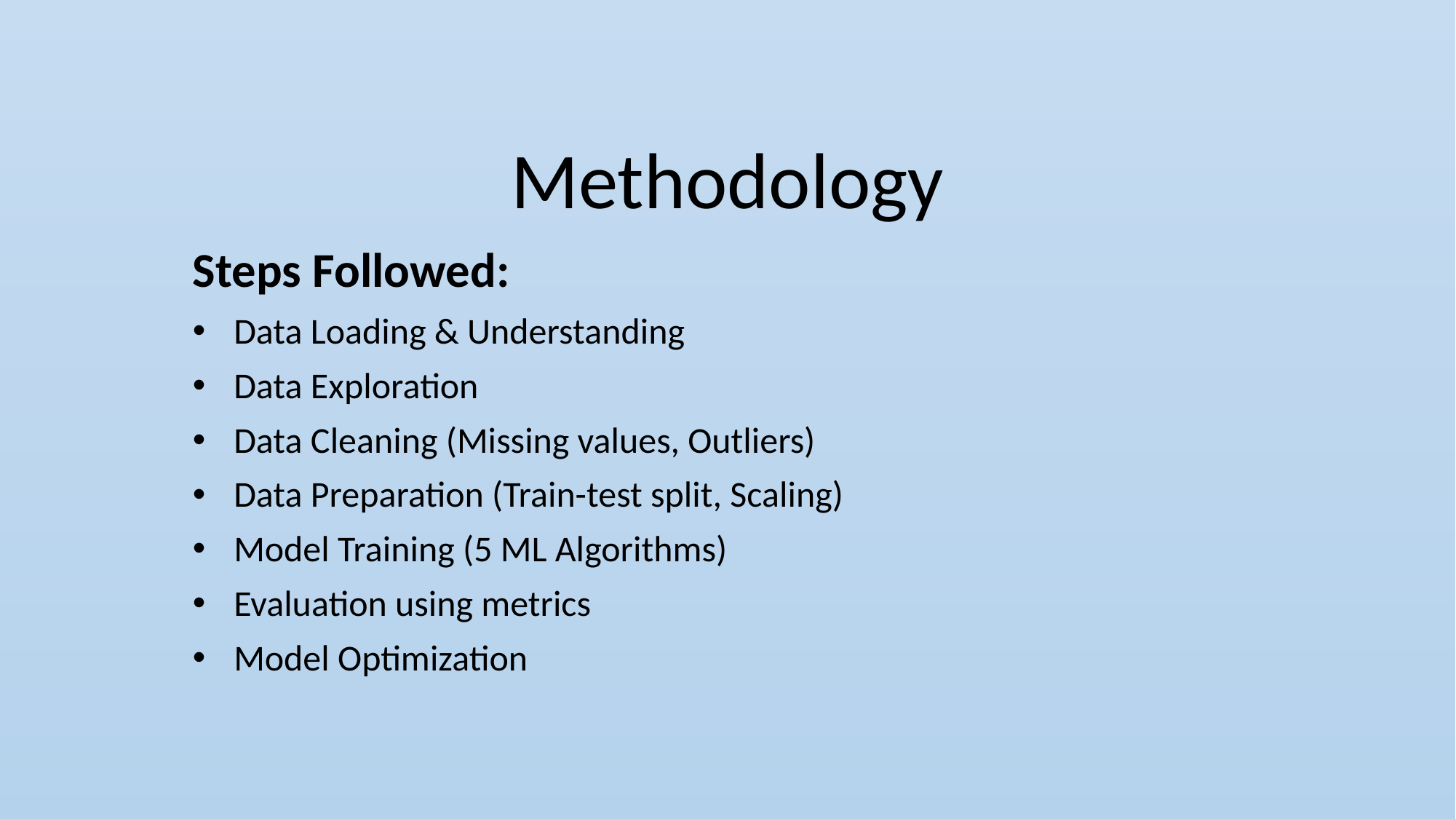

# Methodology
Steps Followed:
Data Loading & Understanding
Data Exploration
Data Cleaning (Missing values, Outliers)
Data Preparation (Train-test split, Scaling)
Model Training (5 ML Algorithms)
Evaluation using metrics
Model Optimization